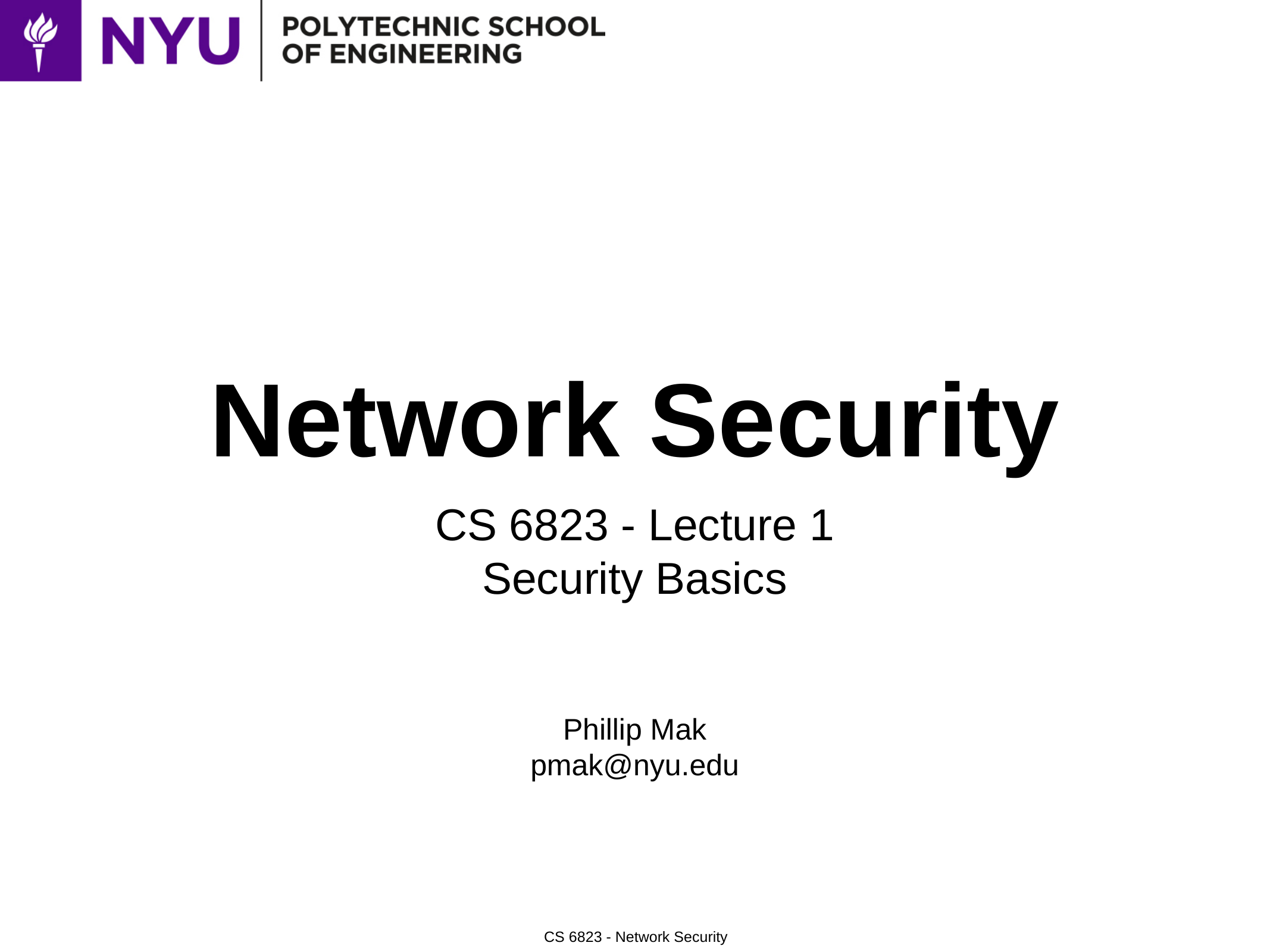

# Network Security
CS 6823 - Lecture 1
Security Basics

Phillip Mak
pmak@nyu.edu